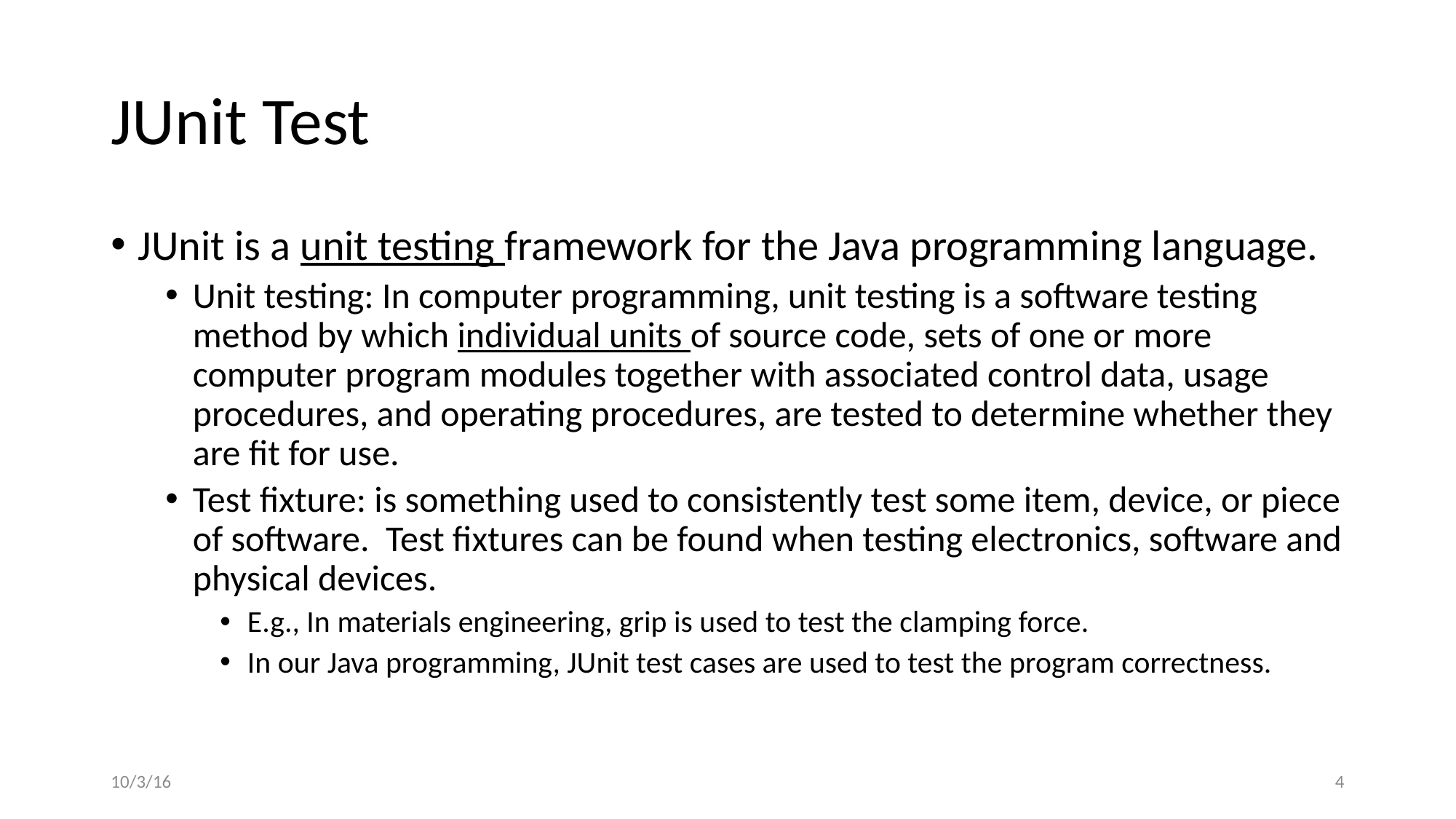

# JUnit Test
JUnit is a unit testing framework for the Java programming language.
Unit testing: In computer programming, unit testing is a software testing method by which individual units of source code, sets of one or more computer program modules together with associated control data, usage procedures, and operating procedures, are tested to determine whether they are fit for use.
Test fixture: is something used to consistently test some item, device, or piece of software.  Test fixtures can be found when testing electronics, software and physical devices.
E.g., In materials engineering, grip is used to test the clamping force.
In our Java programming, JUnit test cases are used to test the program correctness.
10/3/16
4